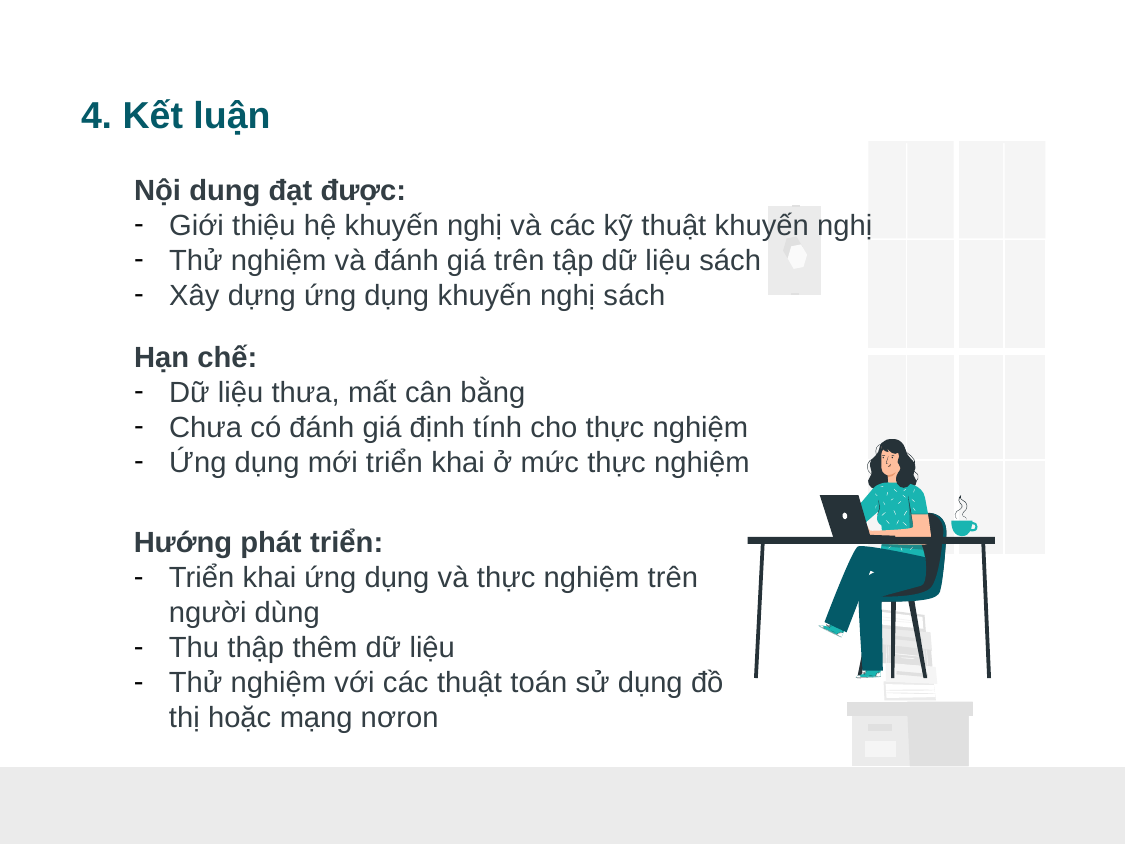

4. Kết luận
Nội dung đạt được:
Giới thiệu hệ khuyến nghị và các kỹ thuật khuyến nghị
Thử nghiệm và đánh giá trên tập dữ liệu sách
Xây dựng ứng dụng khuyến nghị sách
Hạn chế:
Dữ liệu thưa, mất cân bằng
Chưa có đánh giá định tính cho thực nghiệm
Ứng dụng mới triển khai ở mức thực nghiệm

Hướng phát triển:
Triển khai ứng dụng và thực nghiệm trên người dùng
Thu thập thêm dữ liệu
Thử nghiệm với các thuật toán sử dụng đồ thị hoặc mạng nơron